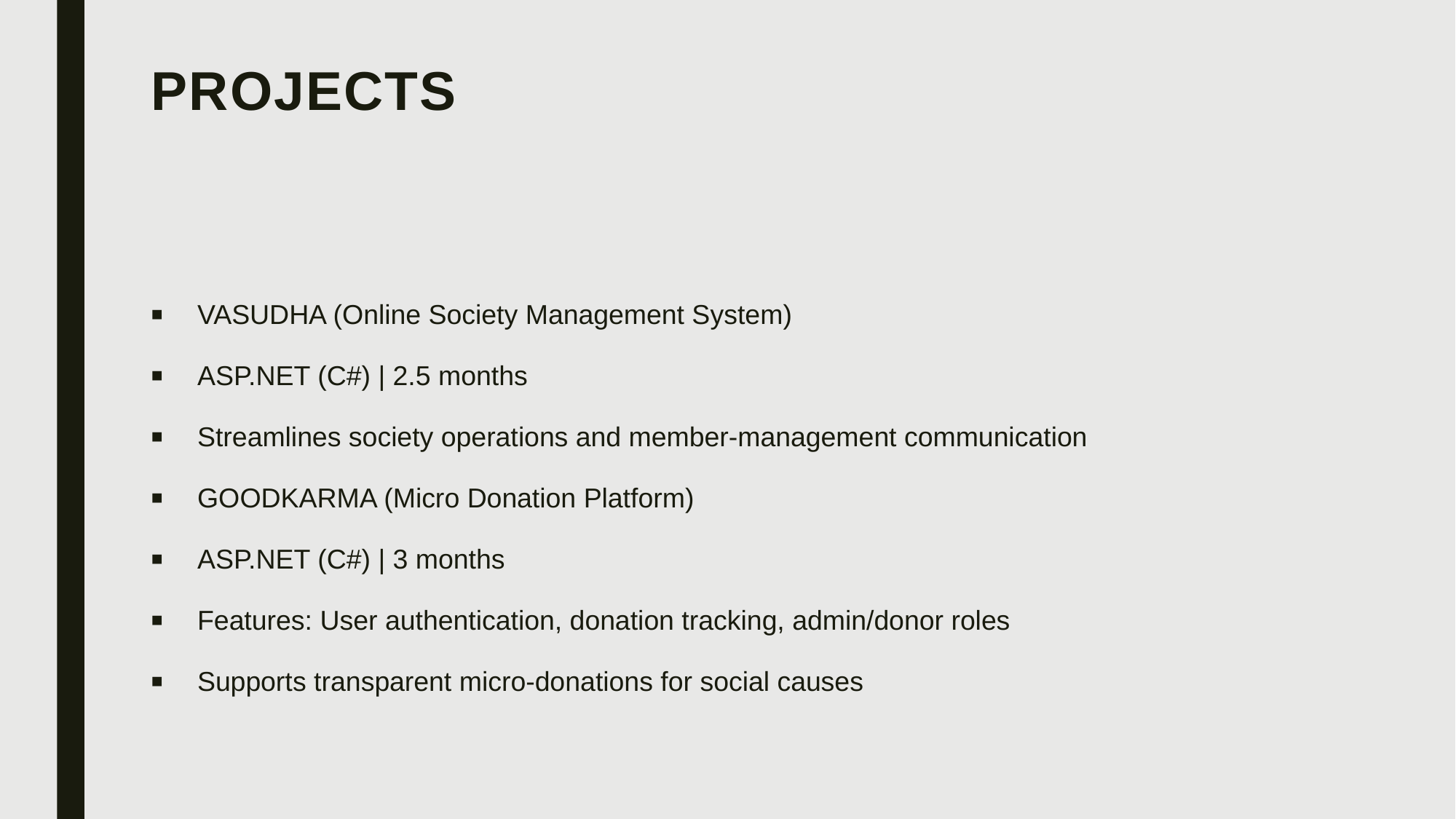

# Projects

VASUDHA (Online Society Management System)
ASP.NET (C#) | 2.5 months
Streamlines society operations and member-management communication
GOODKARMA (Micro Donation Platform)
ASP.NET (C#) | 3 months
Features: User authentication, donation tracking, admin/donor roles
Supports transparent micro-donations for social causes